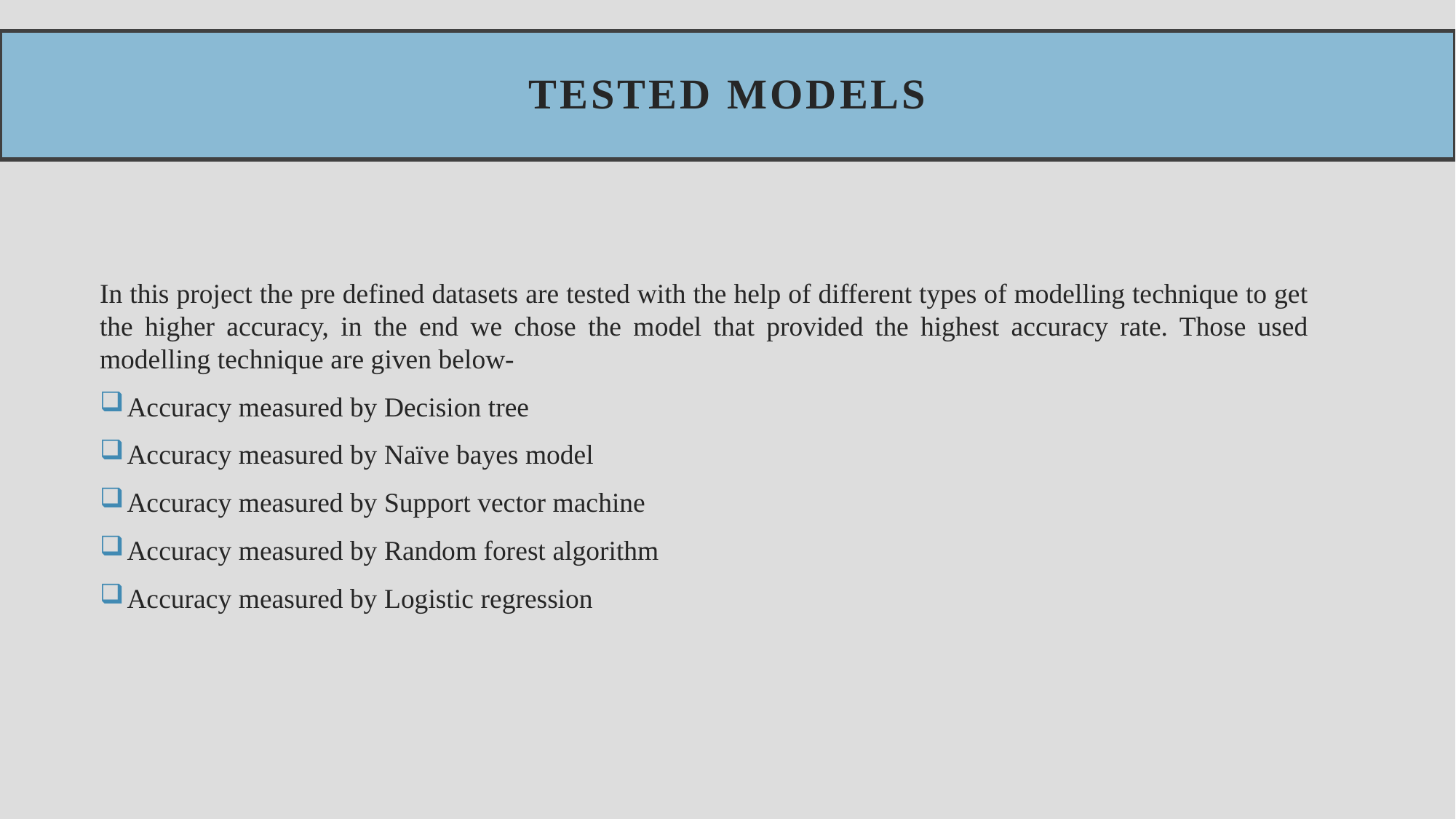

# tested MODELs
In this project the pre defined datasets are tested with the help of different types of modelling technique to get the higher accuracy, in the end we chose the model that provided the highest accuracy rate. Those used modelling technique are given below-
Accuracy measured by Decision tree
Accuracy measured by Naïve bayes model
Accuracy measured by Support vector machine
Accuracy measured by Random forest algorithm
Accuracy measured by Logistic regression